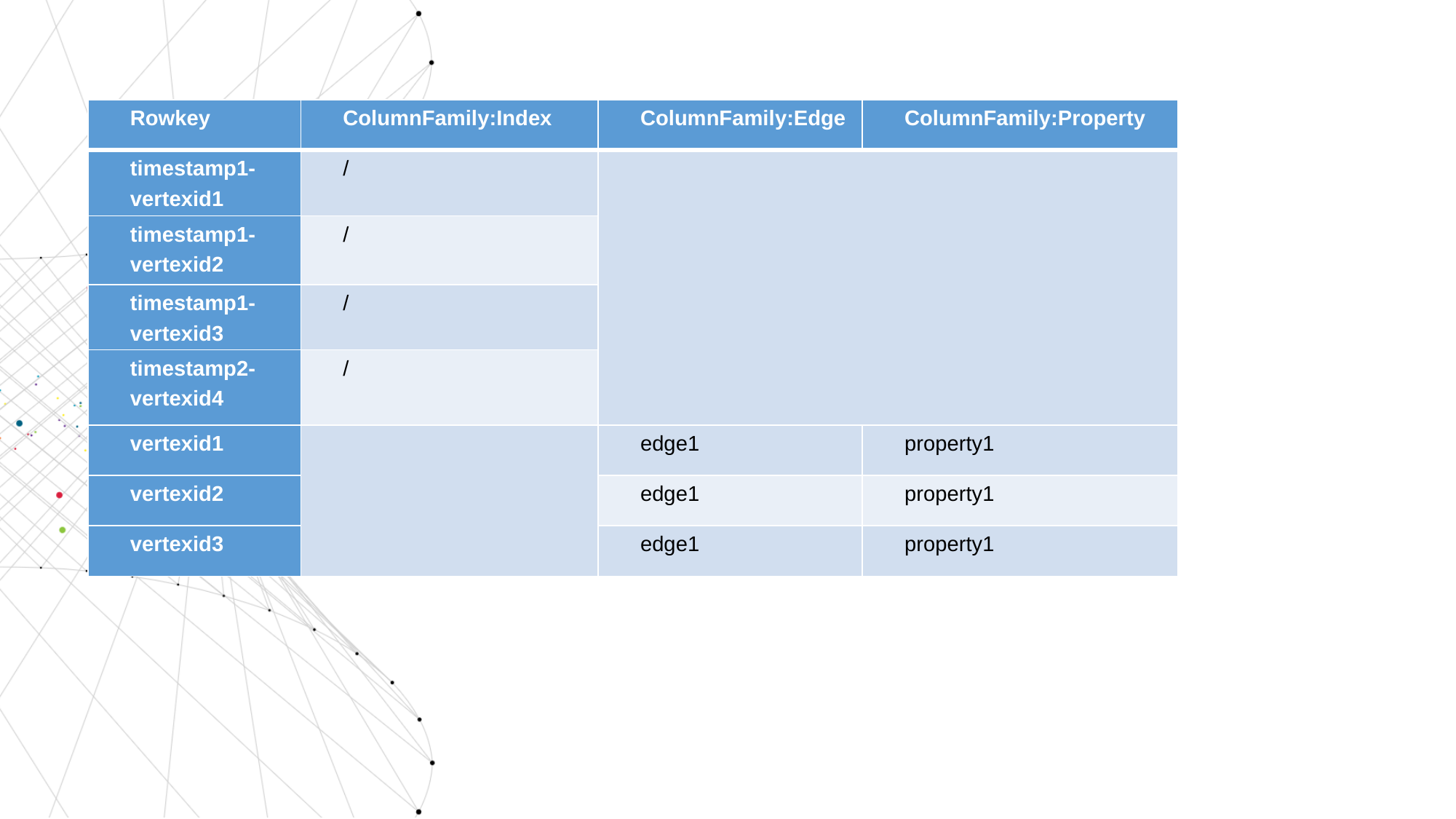

| Rowkey | ColumnFamily:Index | ColumnFamily:Edge | ColumnFamily:Property |
| --- | --- | --- | --- |
| timestamp1- vertexid1 | / |  |  |
| timestamp1- vertexid2 | / |  |  |
| timestamp1- vertexid3 | / |  |  |
| timestamp2- vertexid4 | / |  |  |
| vertexid1 |  | edge1 | property1 |
| vertexid2 |  | edge1 | property1 |
| vertexid3 |  | edge1 | property1 |